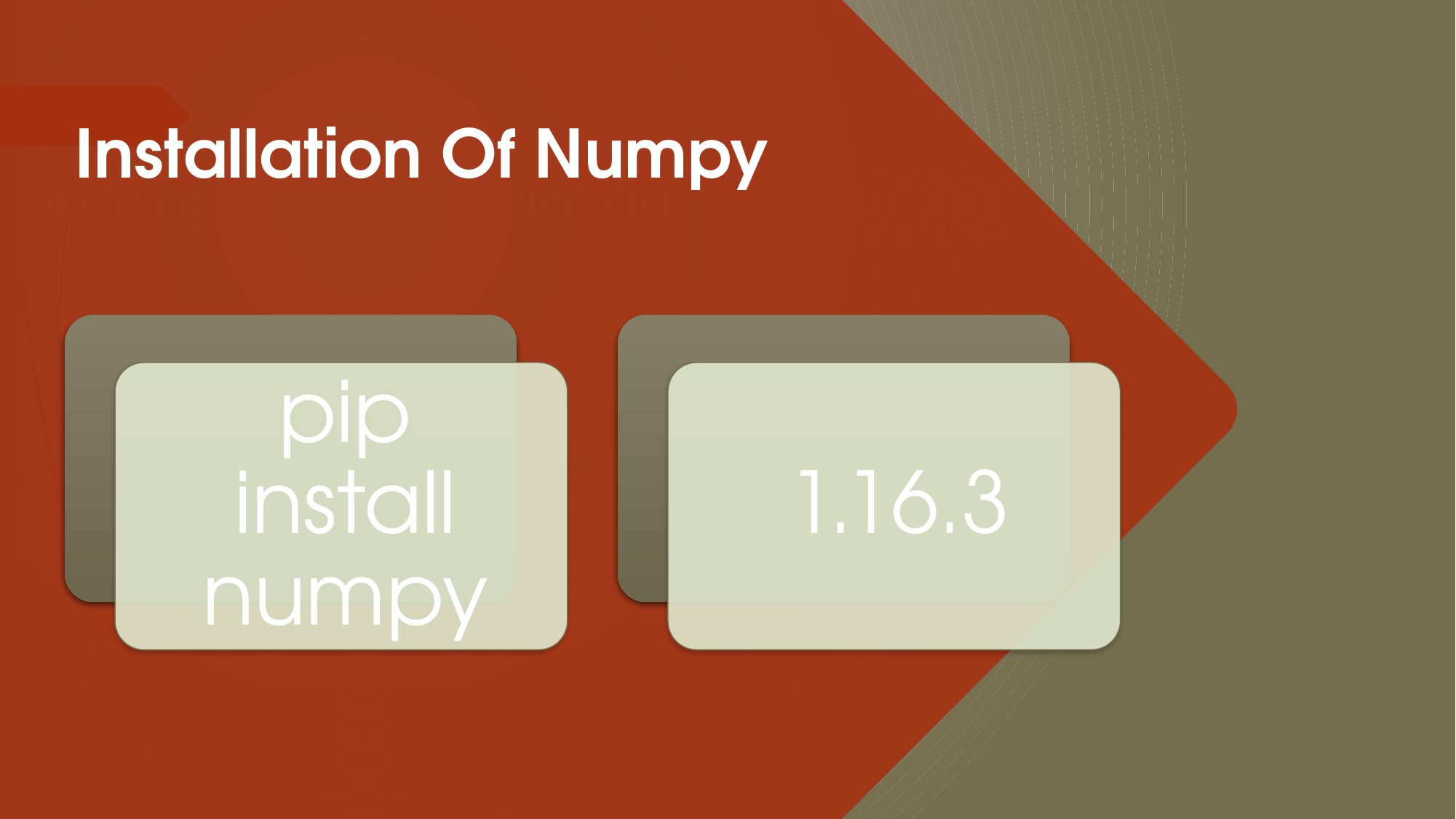

# Installation Of Numpy
pip install numpy
1.16.3